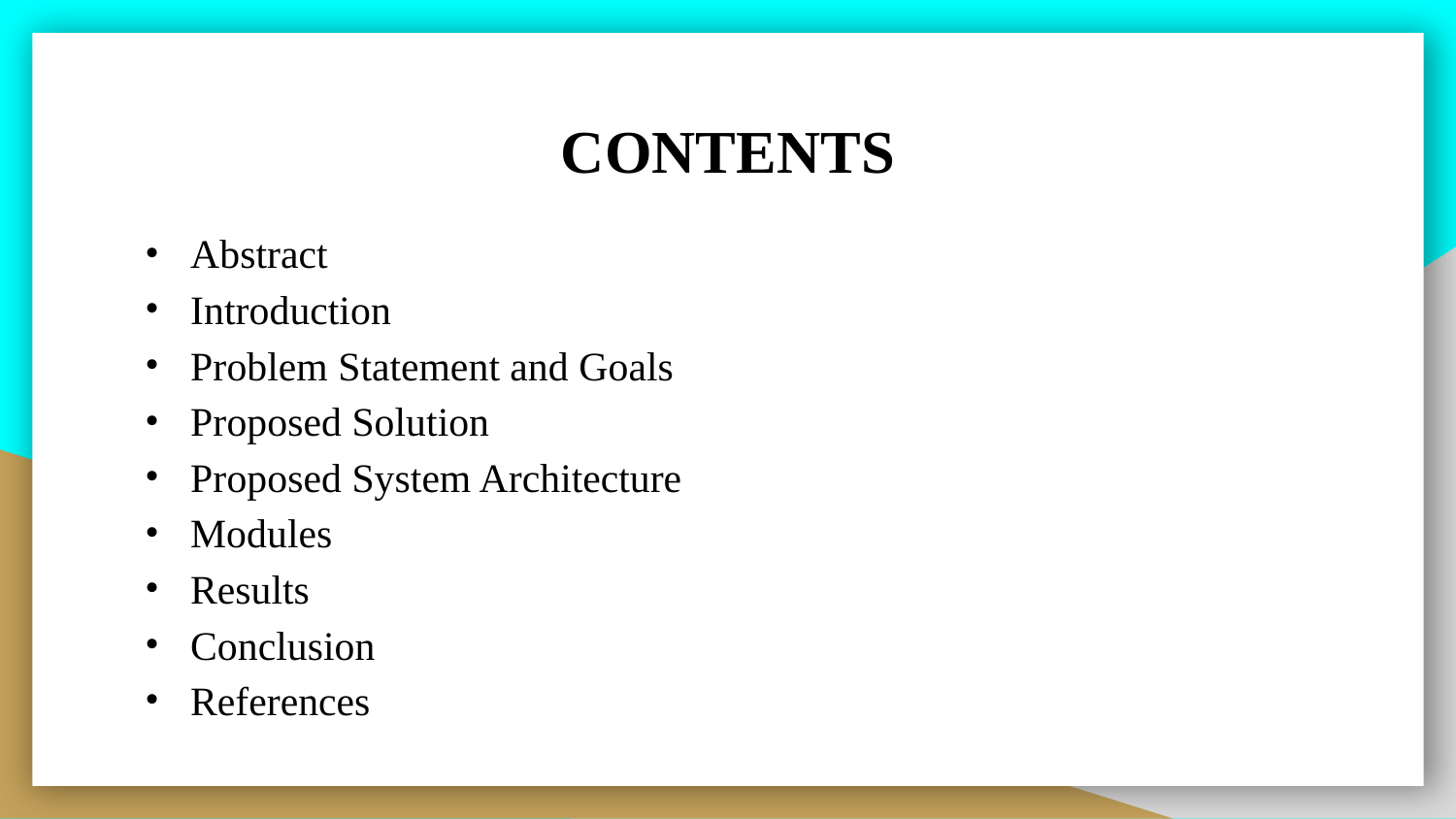

# CONTENTS

Abstract
Introduction
Problem Statement and Goals
Proposed Solution
Proposed System Architecture
Modules
Results
Conclusion
References